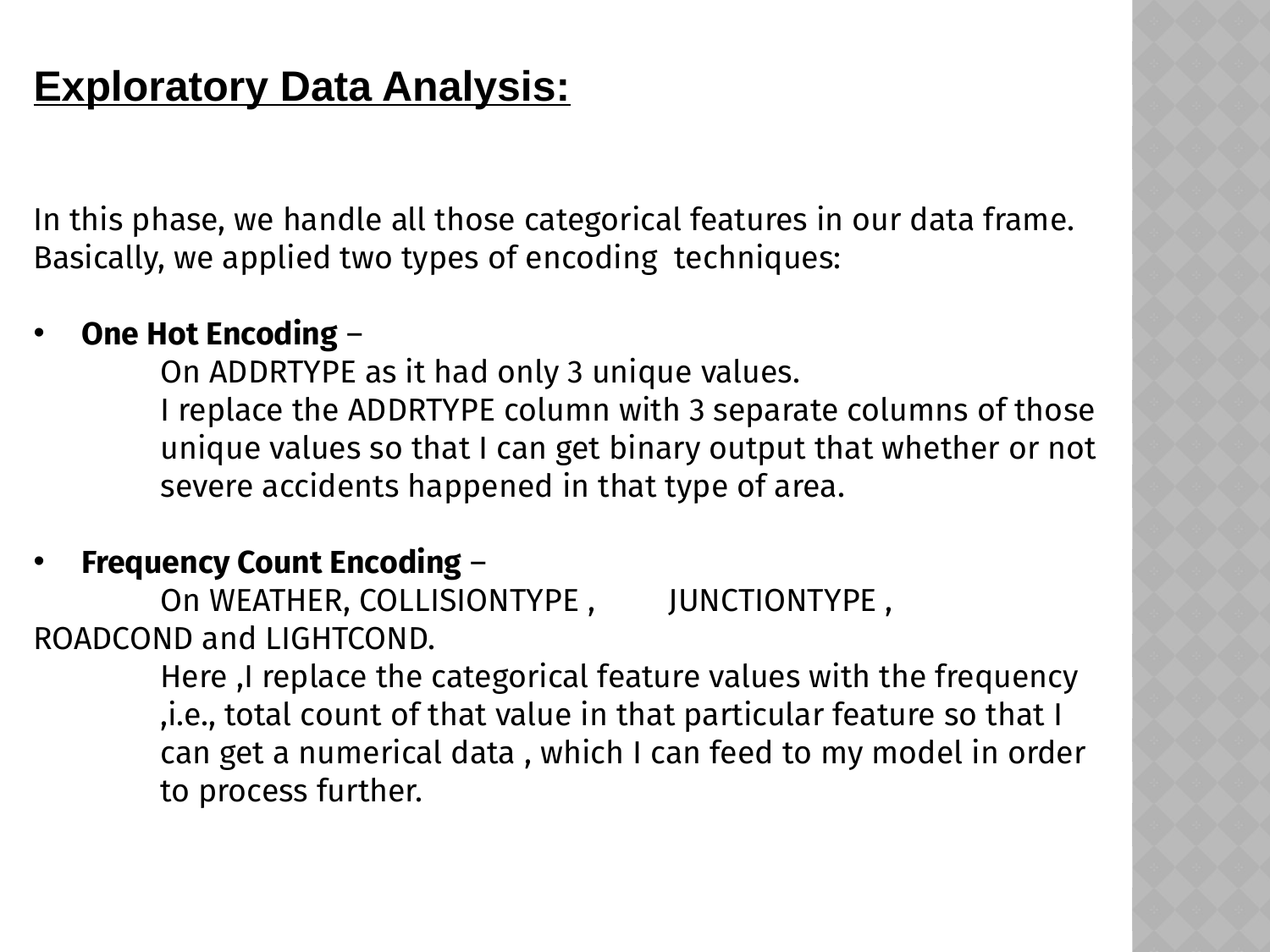

Exploratory Data Analysis:

In this phase, we handle all those categorical features in our data frame. Basically, we applied two types of encoding  techniques:

One Hot Encoding –
	On ADDRTYPE as it had only 3 unique values.
	I replace the ADDRTYPE column with 3 separate columns of those 	unique values so that I can get binary output that whether or not 	severe accidents happened in that type of area.

Frequency Count Encoding –
	On WEATHER, COLLISIONTYPE , 	JUNCTIONTYPE ,          	ROADCOND and LIGHTCOND.
	Here ,I replace the categorical feature values with the frequency 	,i.e., total count of that value in that particular feature so that I 	can get a numerical data , which I can feed to my model in order 	to process further.